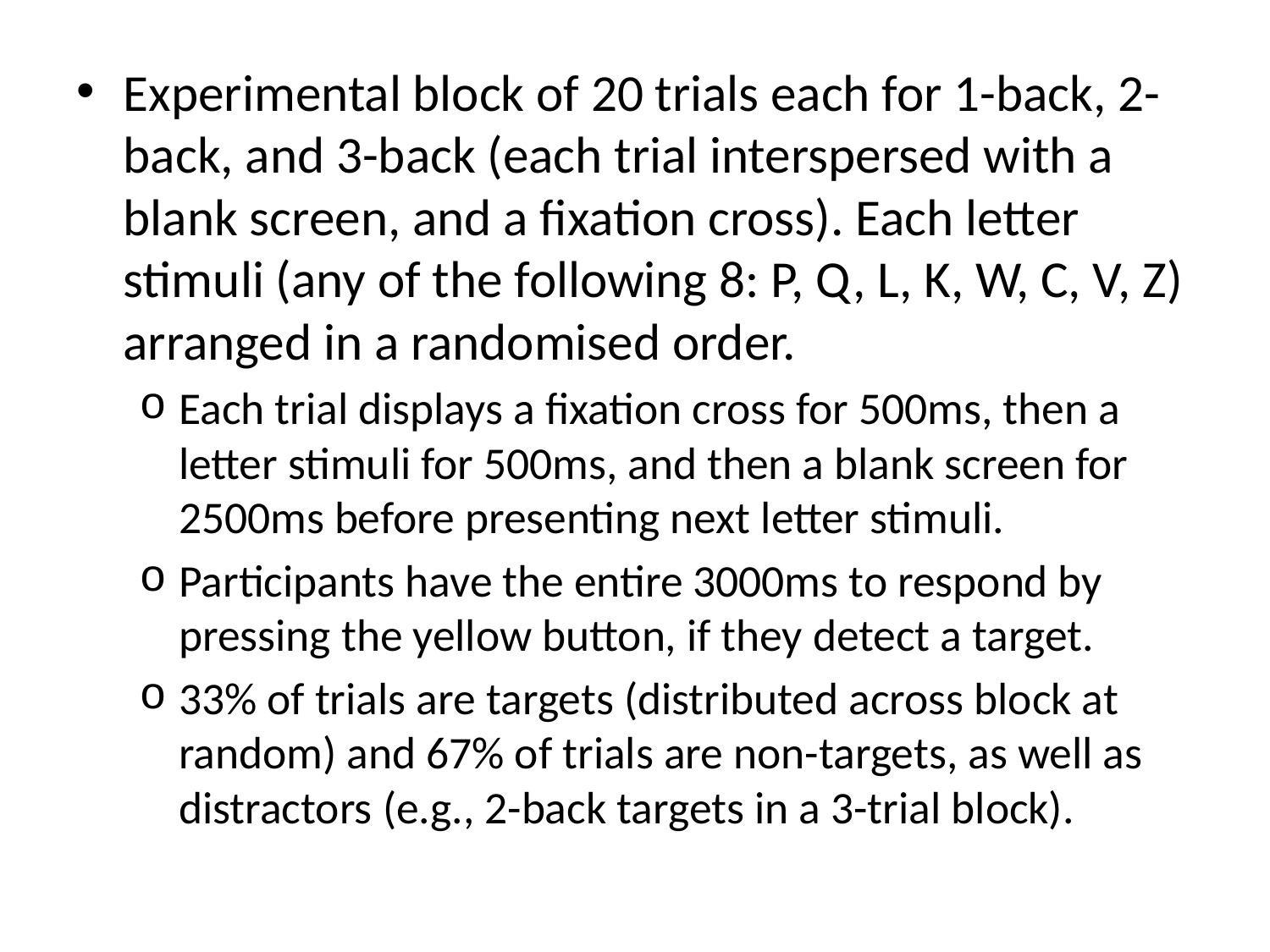

Experimental block of 20 trials each for 1-back, 2-back, and 3-back (each trial interspersed with a blank screen, and a fixation cross). Each letter stimuli (any of the following 8: P, Q, L, K, W, C, V, Z) arranged in a randomised order.
Each trial displays a fixation cross for 500ms, then a letter stimuli for 500ms, and then a blank screen for 2500ms before presenting next letter stimuli.
Participants have the entire 3000ms to respond by pressing the yellow button, if they detect a target.
33% of trials are targets (distributed across block at random) and 67% of trials are non-targets, as well as distractors (e.g., 2-back targets in a 3-trial block).